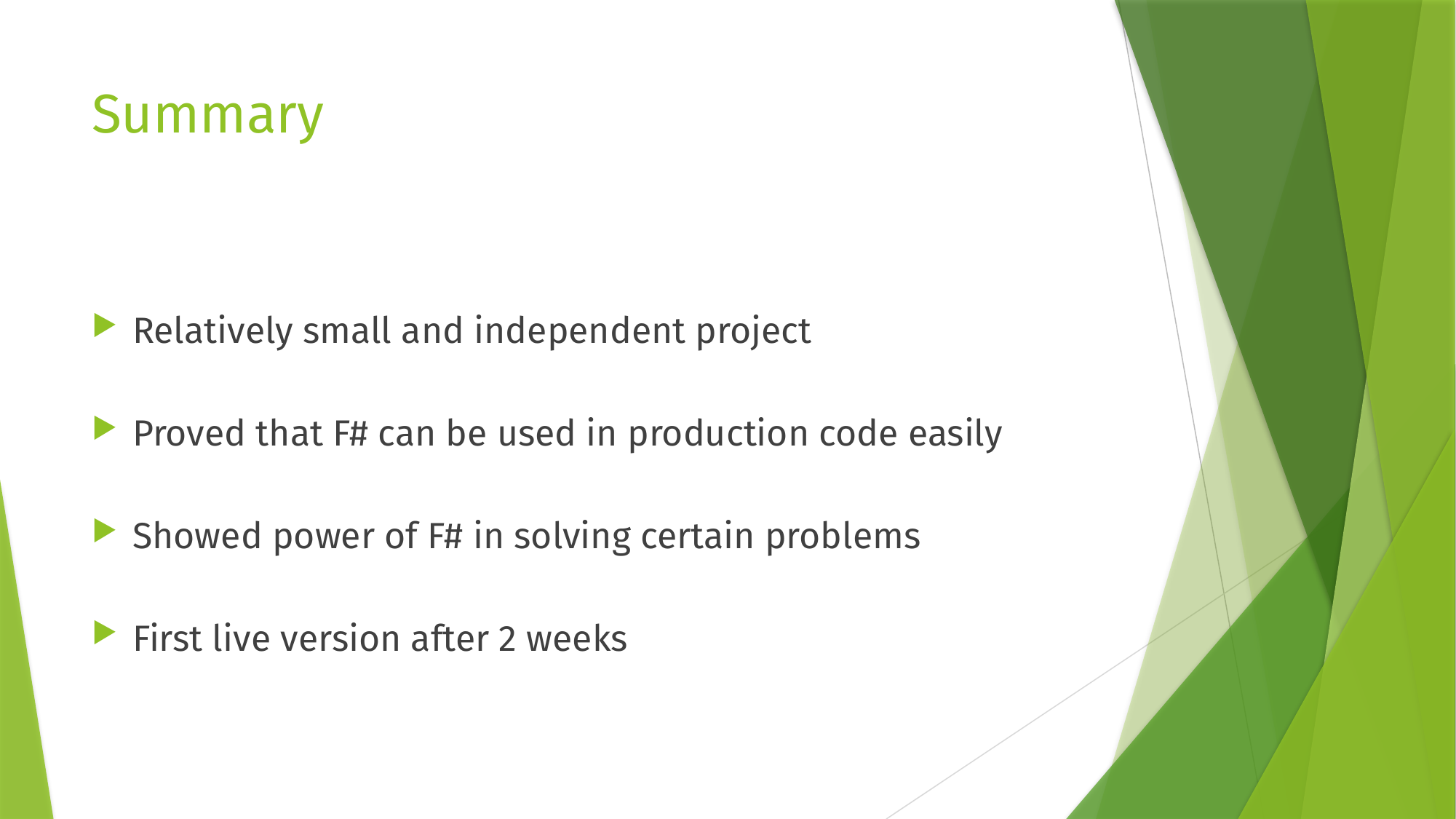

# Summary
Relatively small and independent project
Proved that F# can be used in production code easily
Showed power of F# in solving certain problems
First live version after 2 weeks